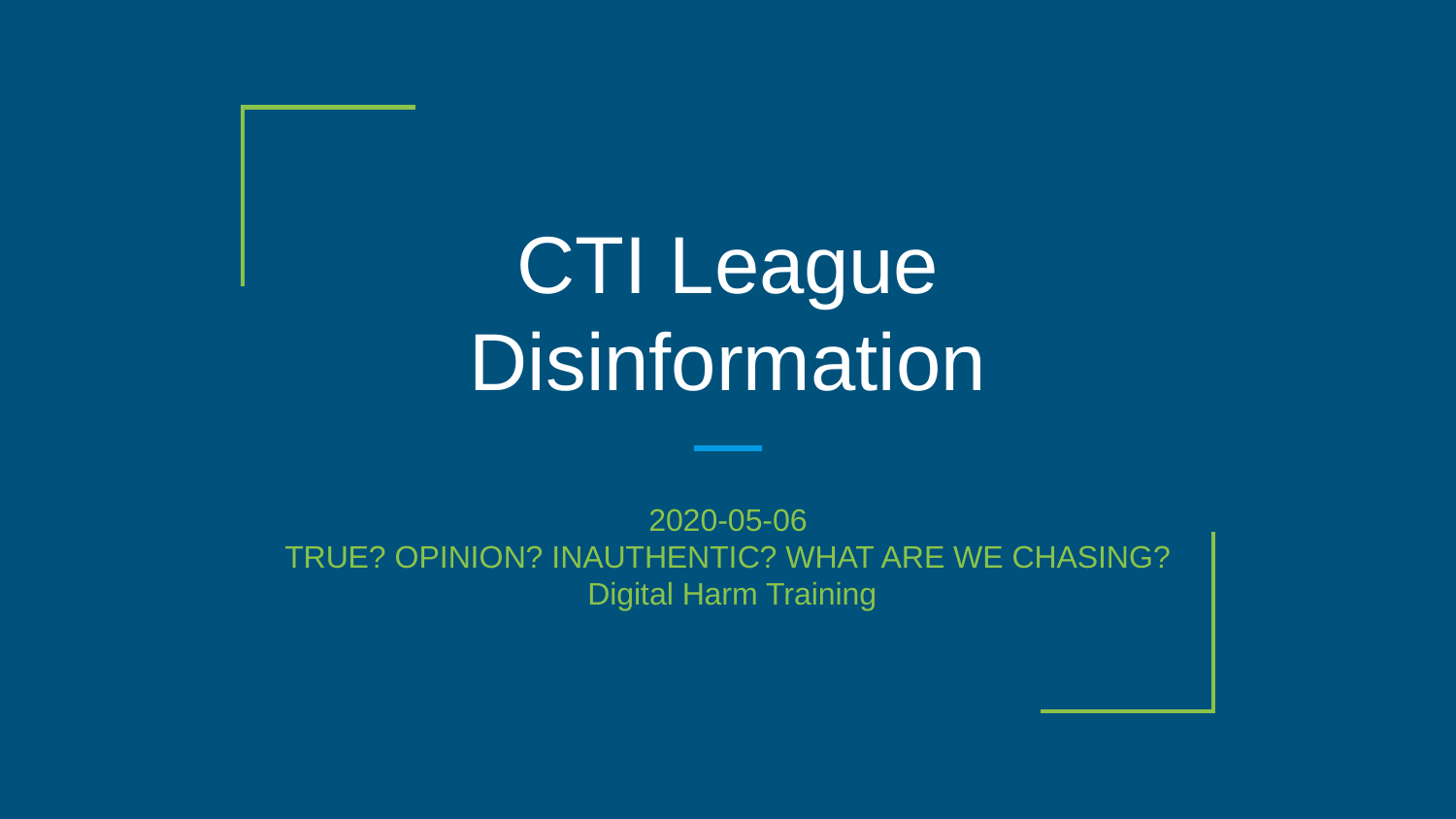

# CTI League
Disinformation
2020-05-06
TRUE? OPINION? INAUTHENTIC? WHAT ARE WE CHASING?
 Digital Harm Training